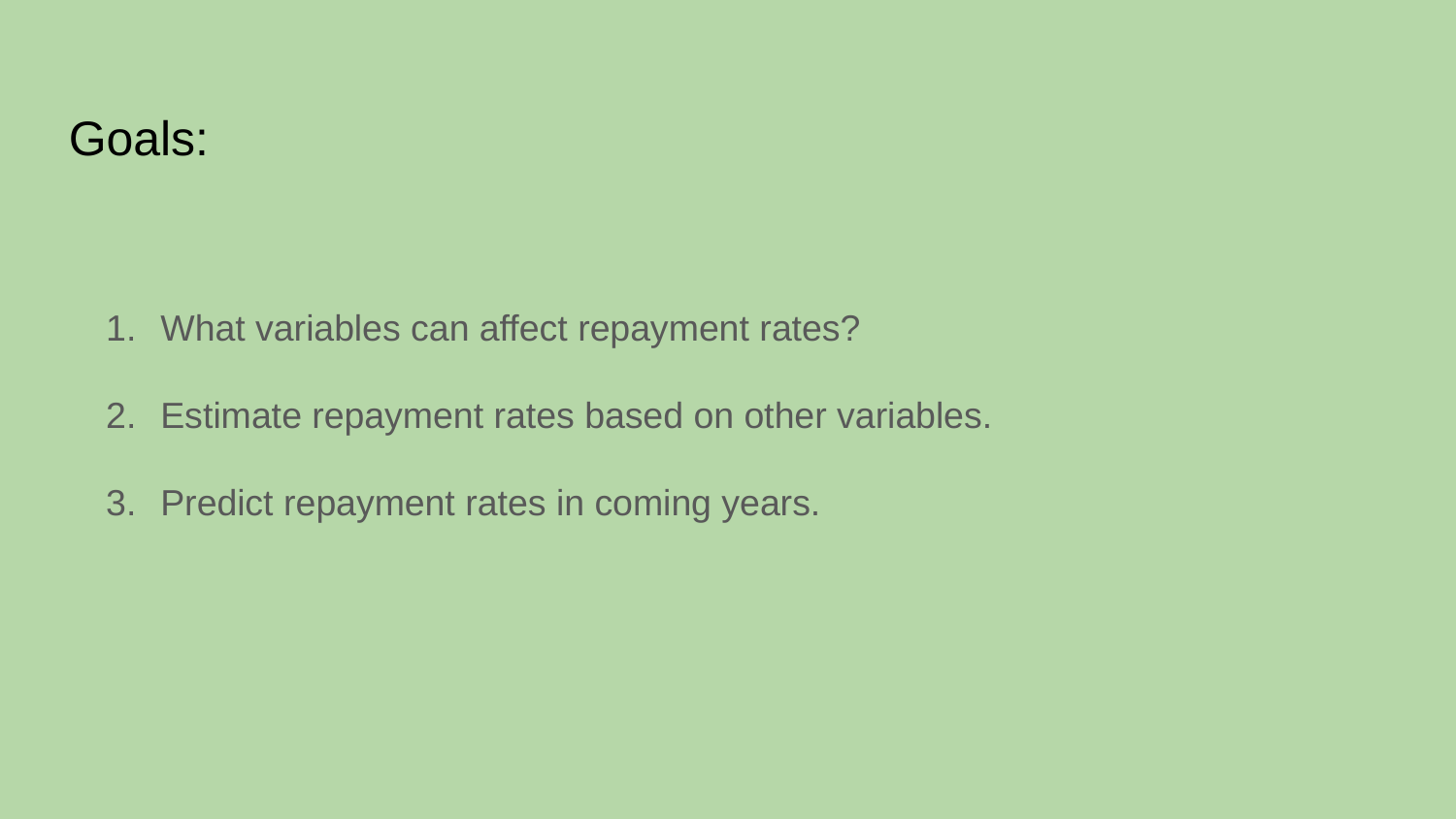

# Goals:

What variables can affect repayment rates?
Estimate repayment rates based on other variables.
Predict repayment rates in coming years.